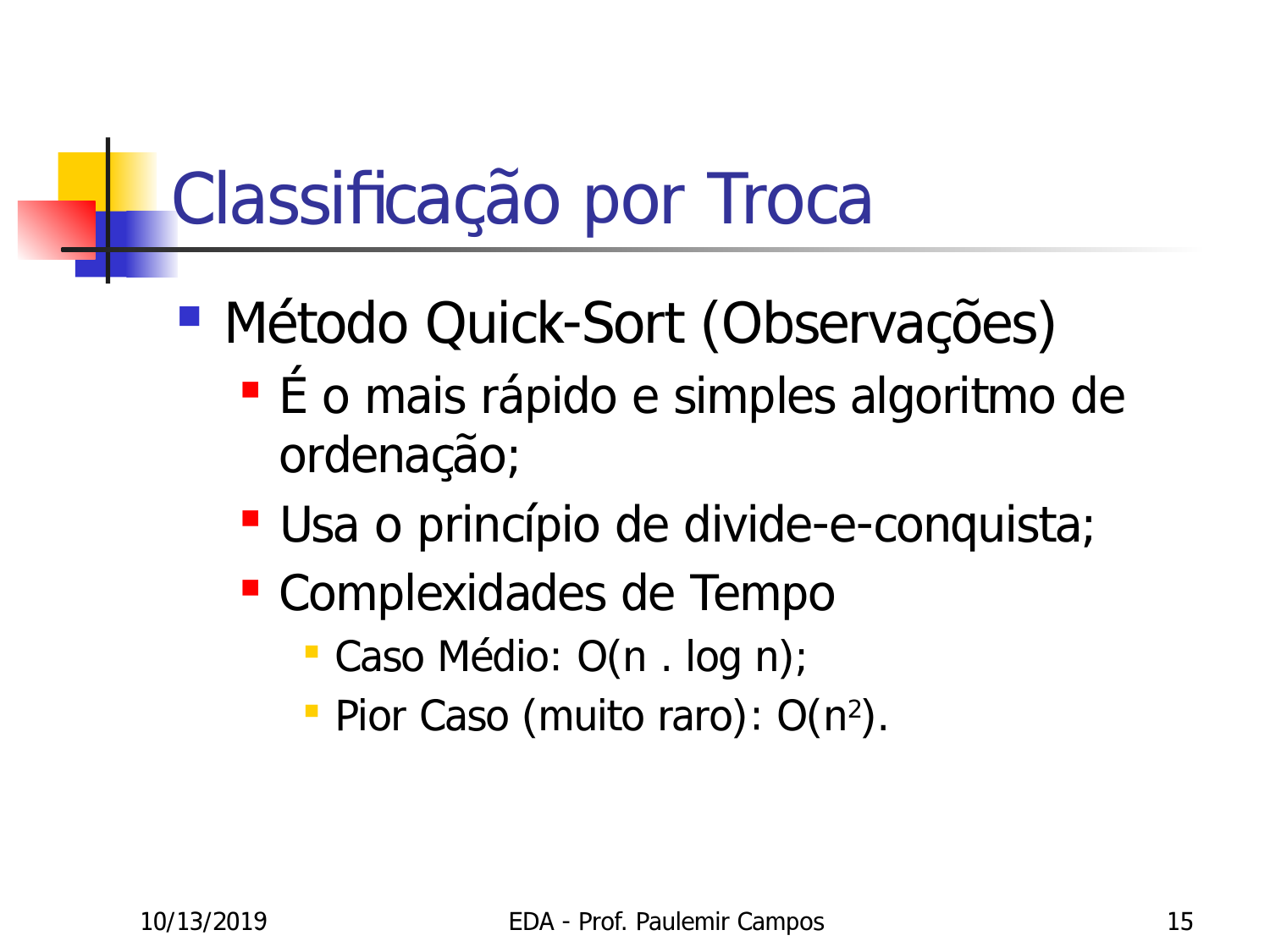

# Classificação por Troca
Método Quick-Sort (Observações)
É o mais rápido e simples algoritmo de ordenação;
Usa o princípio de divide-e-conquista;
Complexidades de Tempo
Caso Médio: O(n . log n);
Pior Caso (muito raro): O(n2).

10/13/2019
EDA - Prof. Paulemir Campos
15